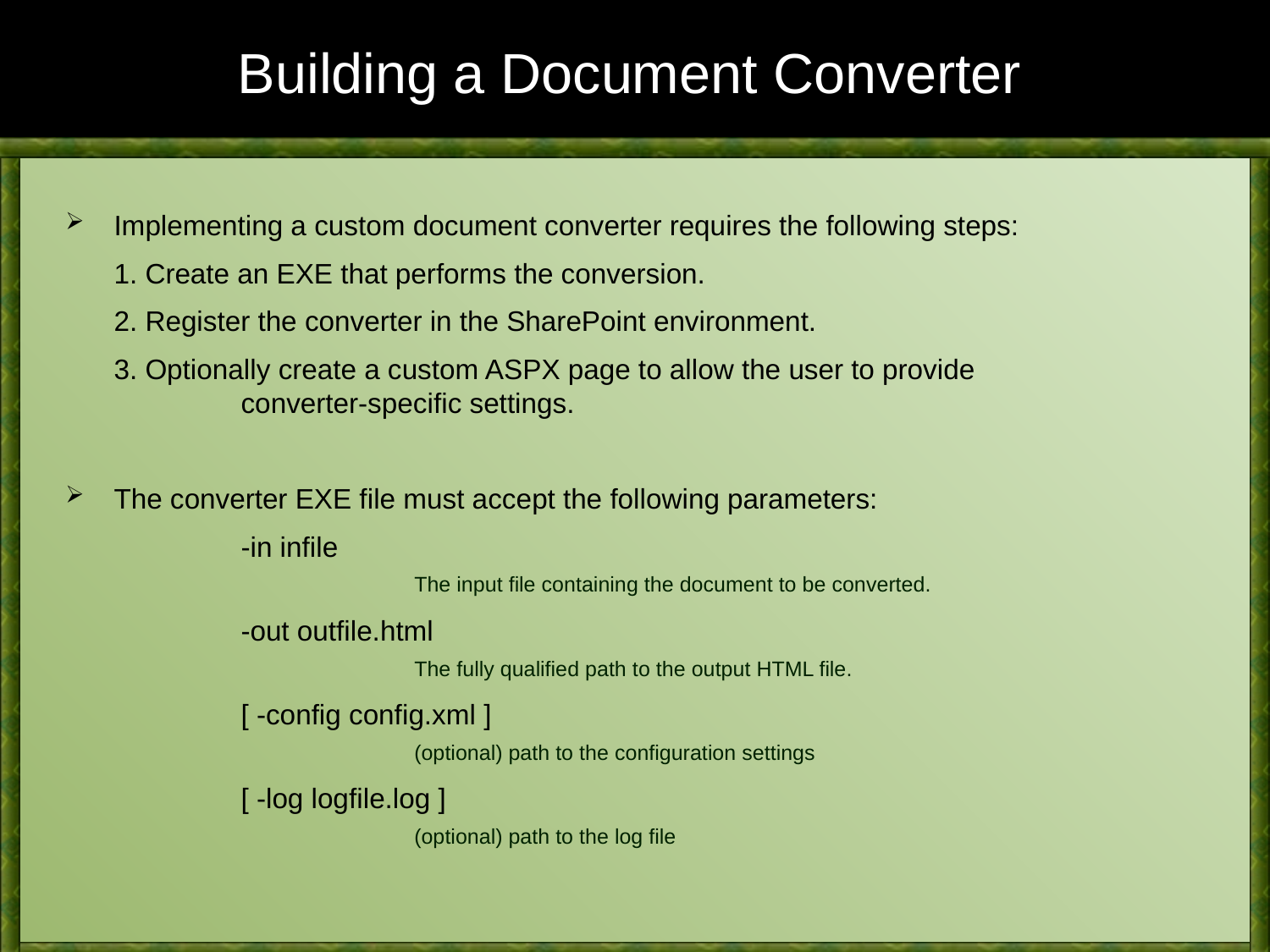

# Building a Document Converter
Implementing a custom document converter requires the following steps:
	1. Create an EXE that performs the conversion.
	2. Register the converter in the SharePoint environment.
	3. Optionally create a custom ASPX page to allow the user to provide
	converter-specific settings.

The converter EXE file must accept the following parameters:
		-in infile
			The input file containing the document to be converted.
		-out outfile.html
			The fully qualified path to the output HTML file.
		[ -config config.xml ]
			(optional) path to the configuration settings
		[ -log logfile.log ]
			(optional) path to the log file